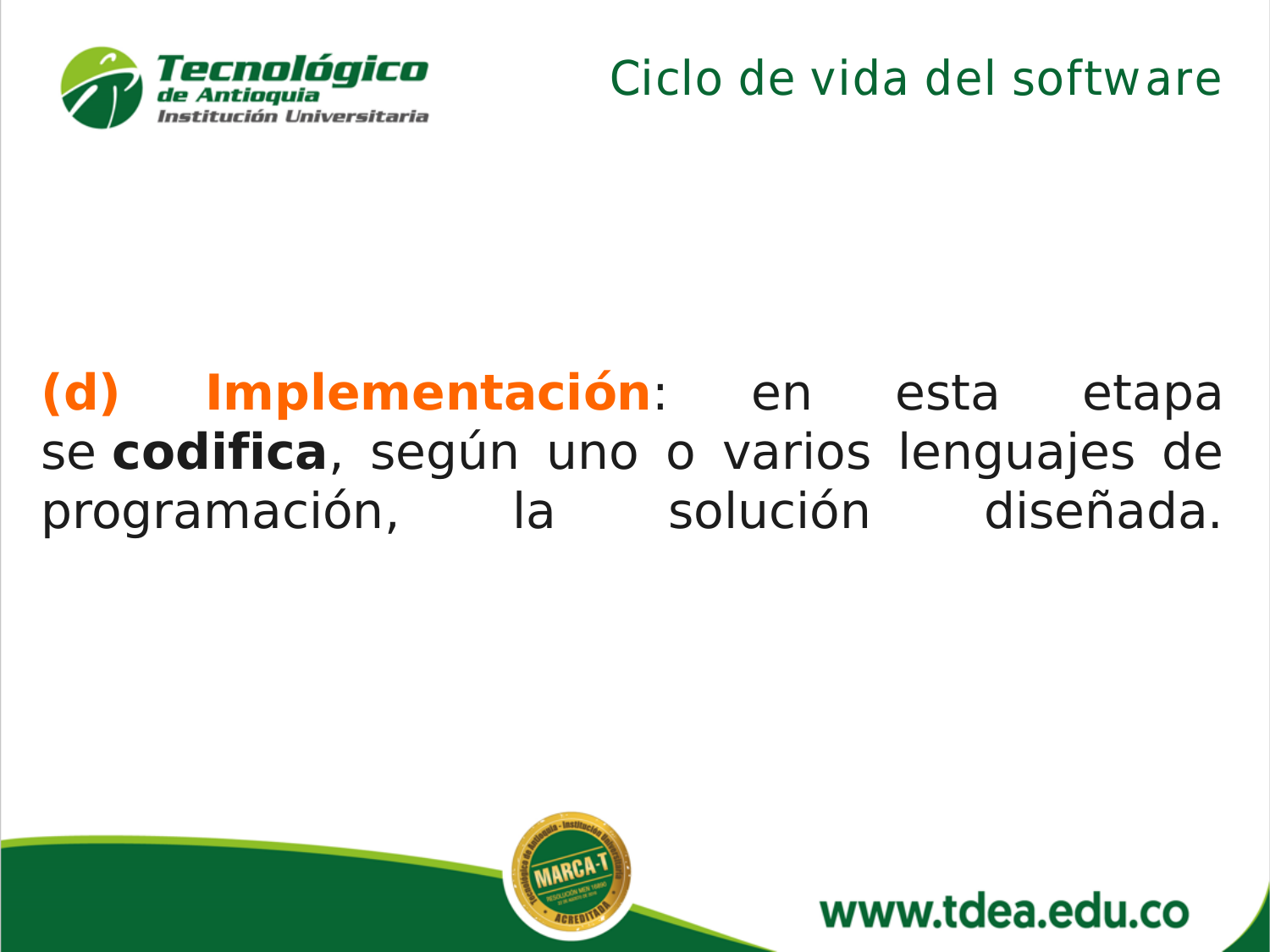

Ciclo de vida del software
(d) Implementación: en esta etapa se codifica, según uno o varios lenguajes de programación, la solución diseñada.